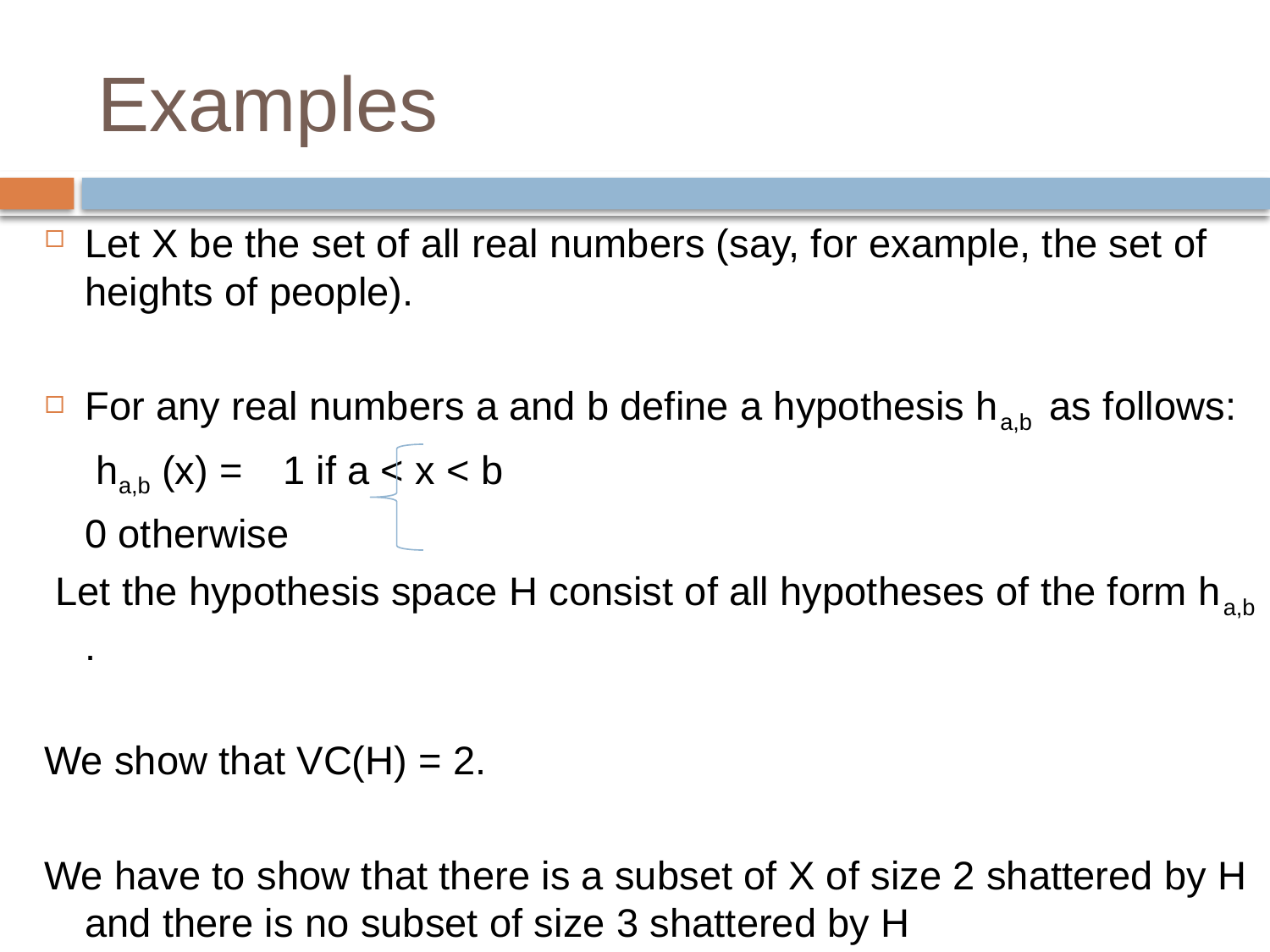

# Examples
Let X be the set of all real numbers (say, for example, the set of heights of people).

For any real numbers a and b define a hypothesis ha,b  as follows:
		 ha,b (x) = 	1 if a < x < b
				0 otherwise
 Let the hypothesis space H consist of all hypotheses of the form ha,b .

We show that VC(H) = 2.

We have to show that there is a subset of X of size 2 shattered by H and there is no subset of size 3 shattered by H